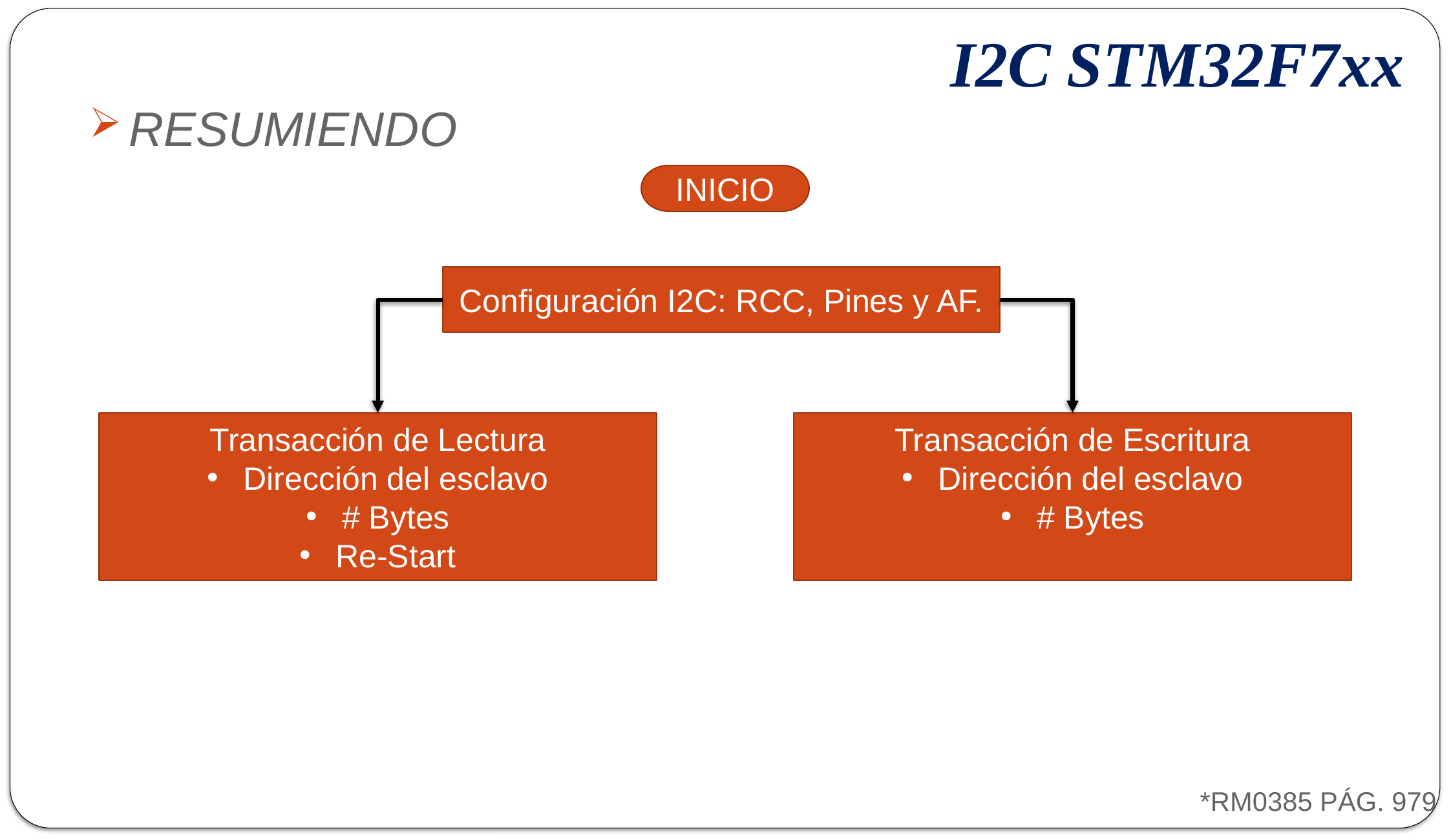

I2C STM32F7xx
RESUMIENDO
INICIO
Configuración I2C: RCC, Pines y AF.
Transacción de Lectura
Dirección del esclavo
# Bytes
Re-Start
Transacción de Escritura
Dirección del esclavo
# Bytes

*RM0385 PÁG. 979